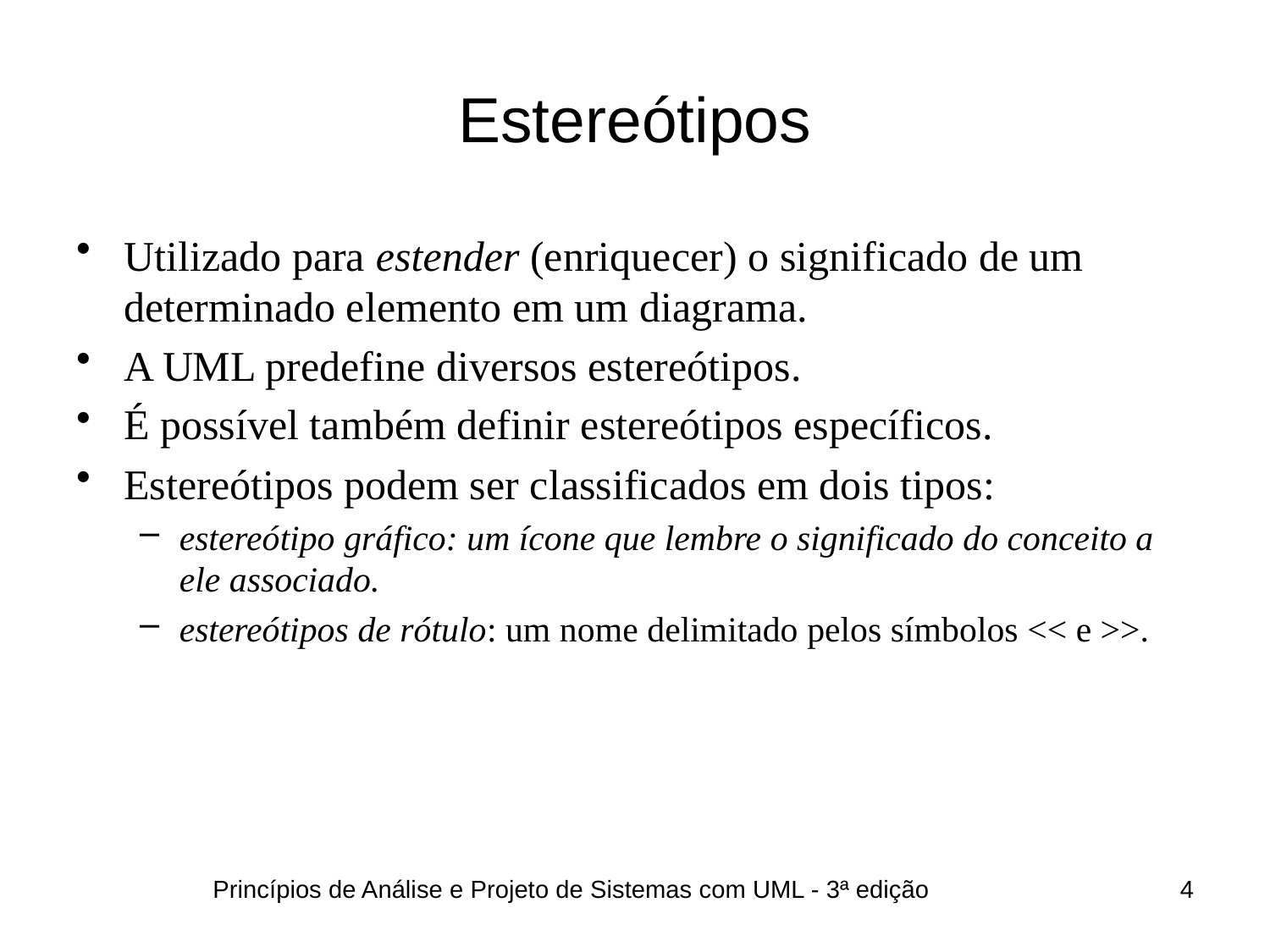

# Estereótipos
Utilizado para estender (enriquecer) o significado de um determinado elemento em um diagrama.
A UML predefine diversos estereótipos.
É possível também definir estereótipos específicos.
Estereótipos podem ser classificados em dois tipos:
estereótipo gráfico: um ícone que lembre o significado do conceito a ele associado.
estereótipos de rótulo: um nome delimitado pelos símbolos << e >>.

Princípios de Análise e Projeto de Sistemas com UML - 3ª edição
4